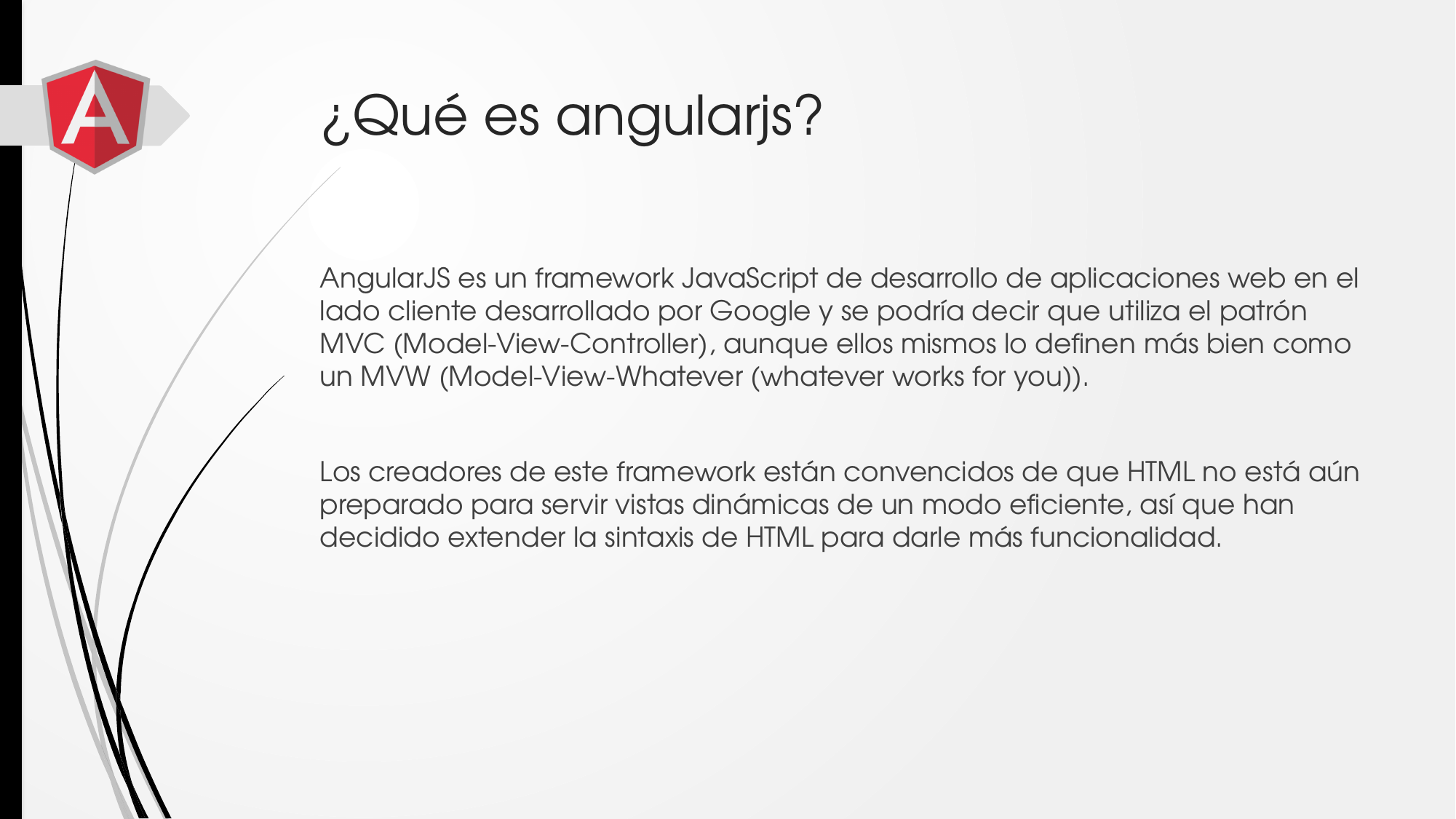

# ¿Qué es angularjs?
AngularJS es un framework JavaScript de desarrollo de aplicaciones web en el lado cliente desarrollado por Google y se podría decir que utiliza el patrón MVC (Model-View-Controller), aunque ellos mismos lo definen más bien como un MVW (Model-View-Whatever (whatever works for you)).

Los creadores de este framework están convencidos de que HTML no está aún preparado para servir vistas dinámicas de un modo eficiente, así que han decidido extender la sintaxis de HTML para darle más funcionalidad.